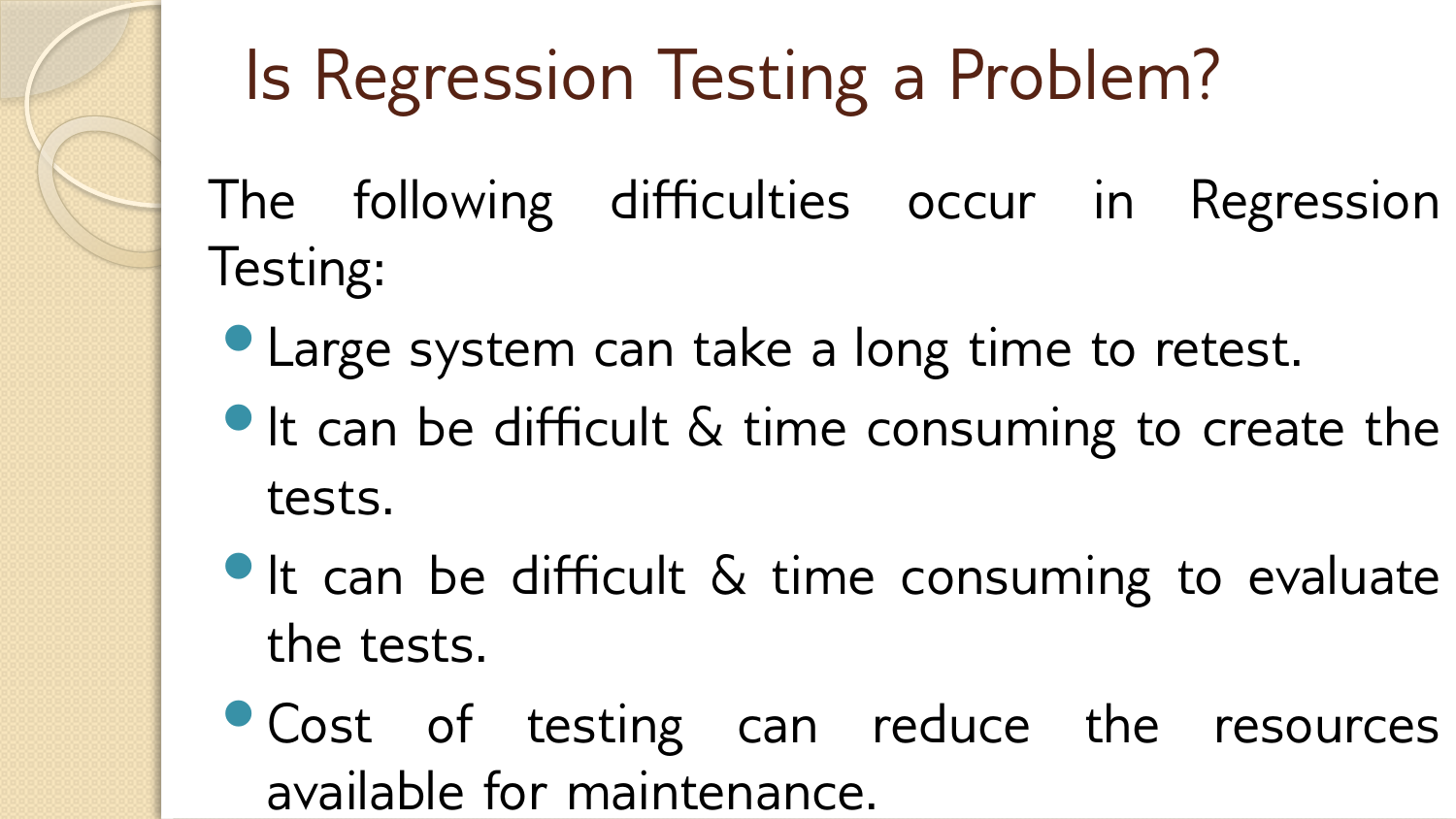

# Is Regression Testing a Problem?
The following difficulties occur in Regression Testing:
Large system can take a long time to retest.
It can be difficult & time consuming to create the tests.
It can be difficult & time consuming to evaluate the tests.
Cost of testing can reduce the resources available for maintenance.